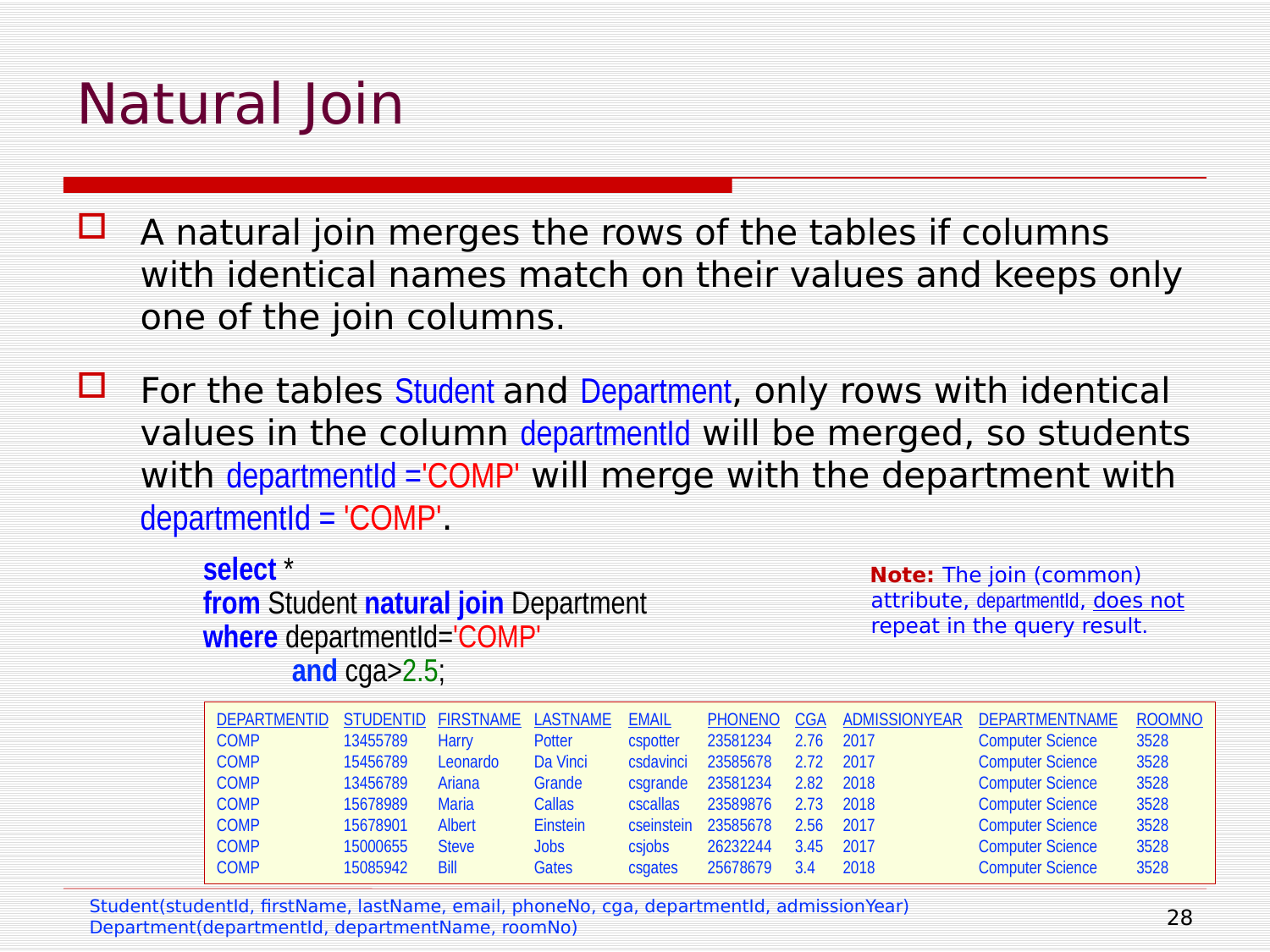

# Natural Join
A natural join merges the rows of the tables if columns with identical names match on their values and keeps only one of the join columns.
For the tables Student and Department, only rows with identical values in the column departmentId will be merged, so students with departmentId ='COMP' will merge with the department with departmentId = 'COMP'.
select *
from Student natural join Department
where departmentId='COMP'
and cga>2.5;
Note: The join (common) attribute, departmentId, does not repeat in the query result.
DEPARTMENTID	STUDENTID	FIRSTNAME	LASTNAME	EMAIL	PHONENO	CGA	ADMISSIONYEAR	DEPARTMENTNAME	ROOMNO
COMP	13455789	Harry	Potter	cspotter	23581234	2.76	2017	Computer Science	3528
COMP	15456789	Leonardo	Da Vinci	csdavinci	23585678	2.72	2017	Computer Science	3528
COMP	13456789	Ariana	Grande	csgrande	23581234	2.82	2018	Computer Science	3528
COMP	15678989	Maria	Callas	cscallas	23589876	2.73	2018	Computer Science	3528
COMP	15678901	Albert	Einstein	cseinstein	23585678	2.56	2017	Computer Science	3528
COMP	15000655	Steve	Jobs	csjobs	26232244	3.45	2017	Computer Science	3528
COMP	15085942	Bill	Gates	csgates	25678679	3.4	2018	Computer Science	3528
Student(studentId, firstName, lastName, email, phoneNo, cga, departmentId, admissionYear)
Department(departmentId, departmentName, roomNo)
28